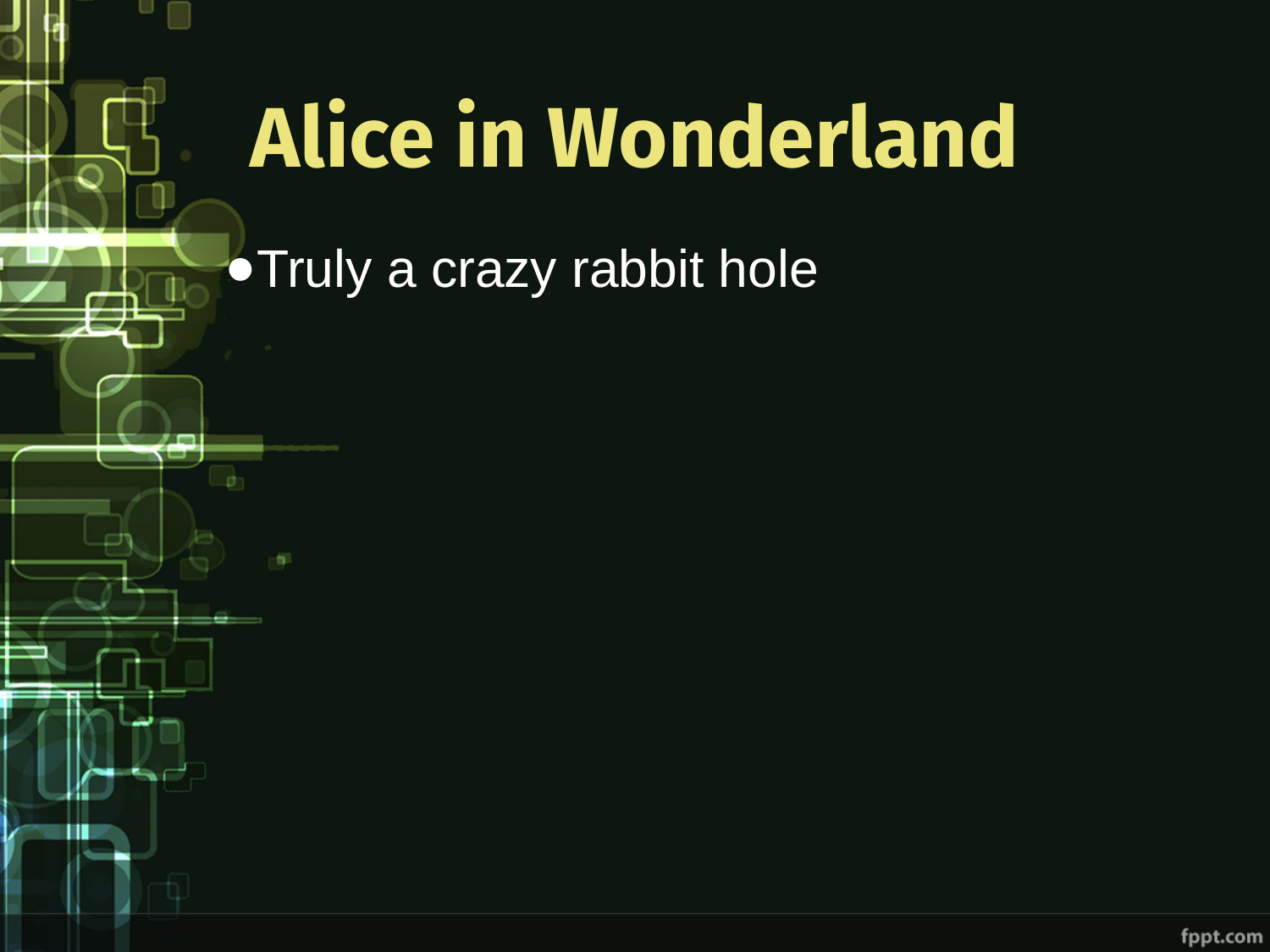

# Alice in Wonderland
Truly a crazy rabbit hole